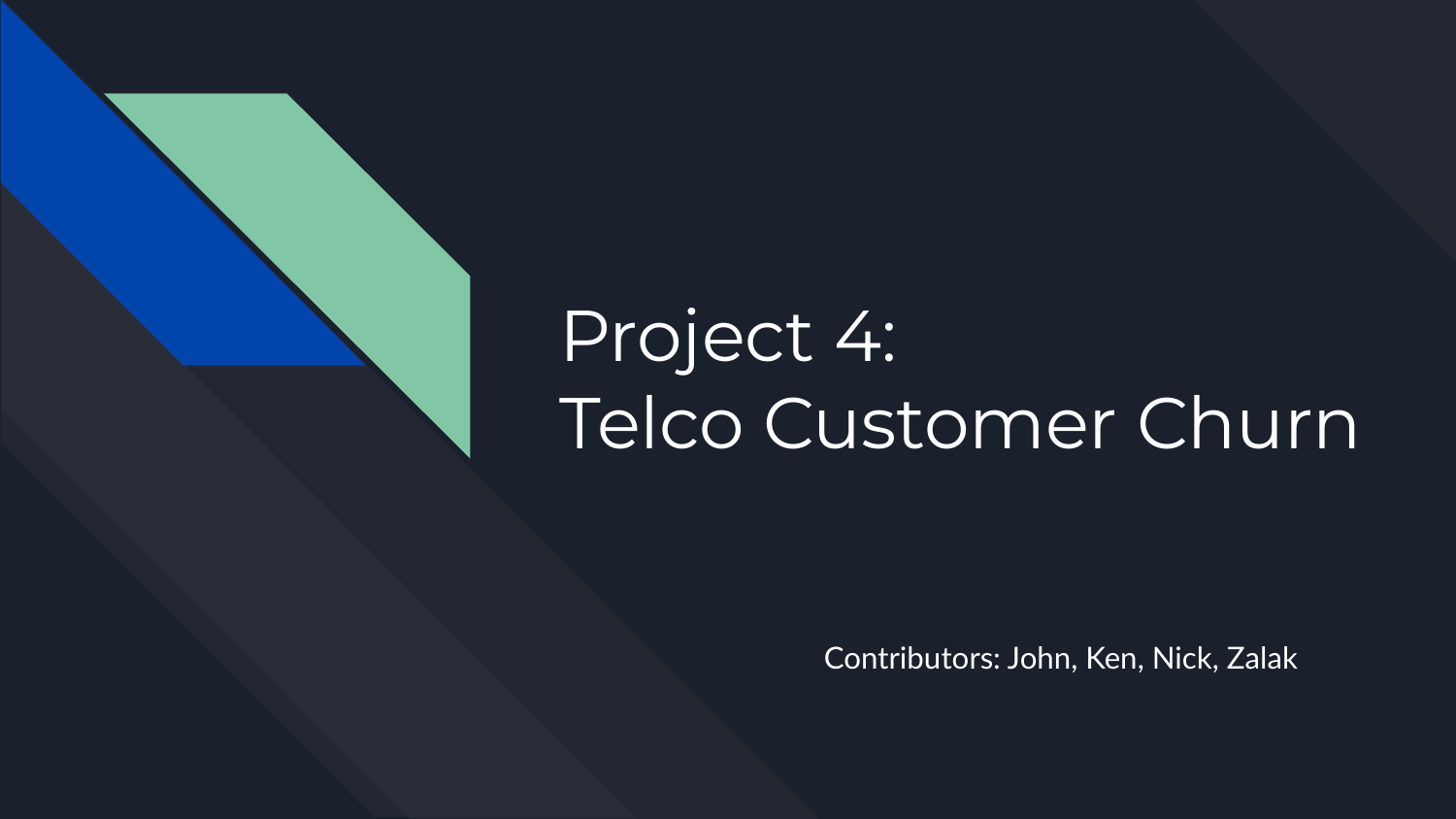

# Project 4:
Telco Customer Churn
Contributors: John, Ken, Nick, Zalak